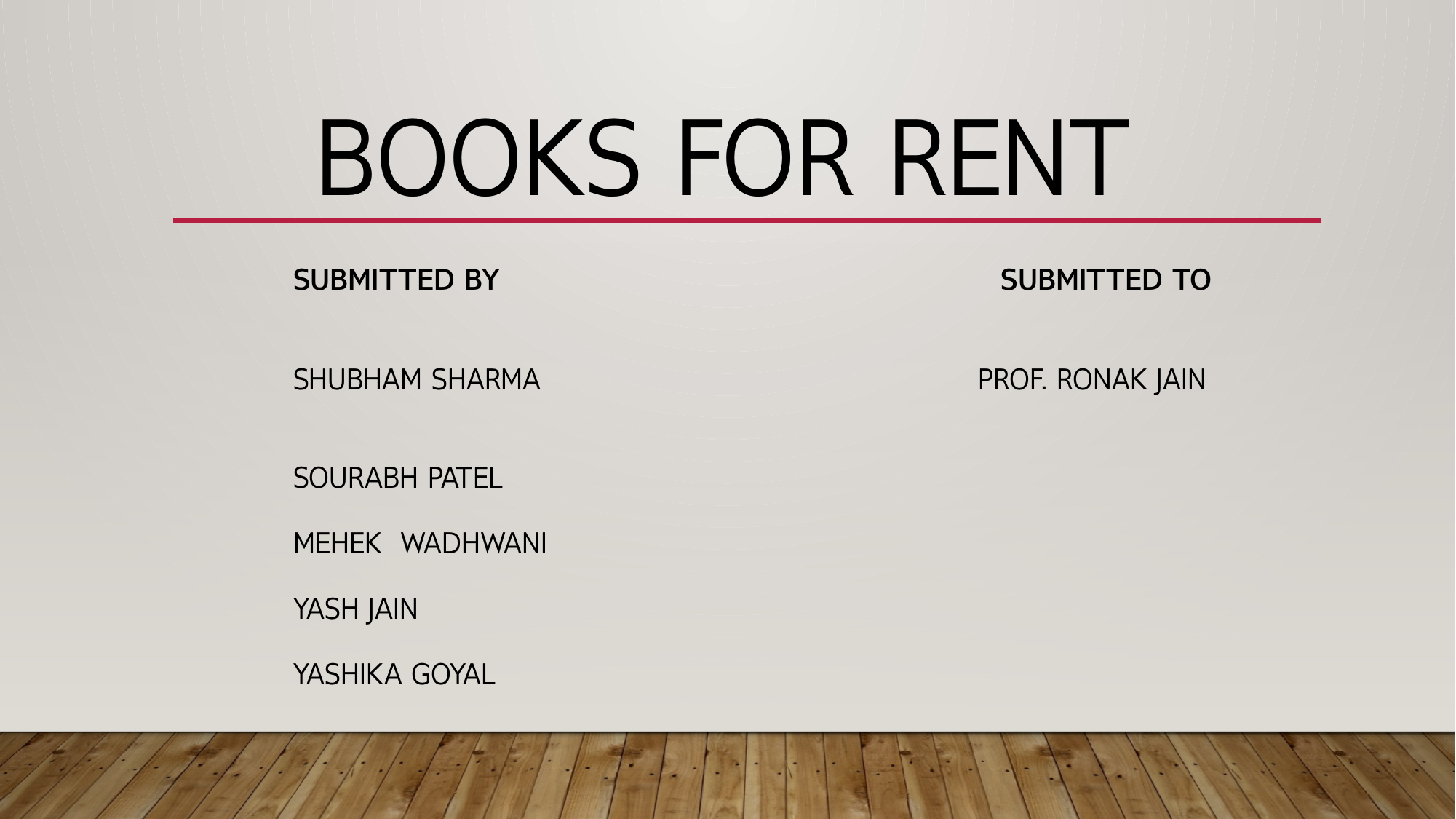

# BOOKS FOR RENT Submitted by                                                   submitted to sHUbham sharma                                                prof. ronak jain Sourabh patel Mehek  wadhwani Yash jain Yashika goyal